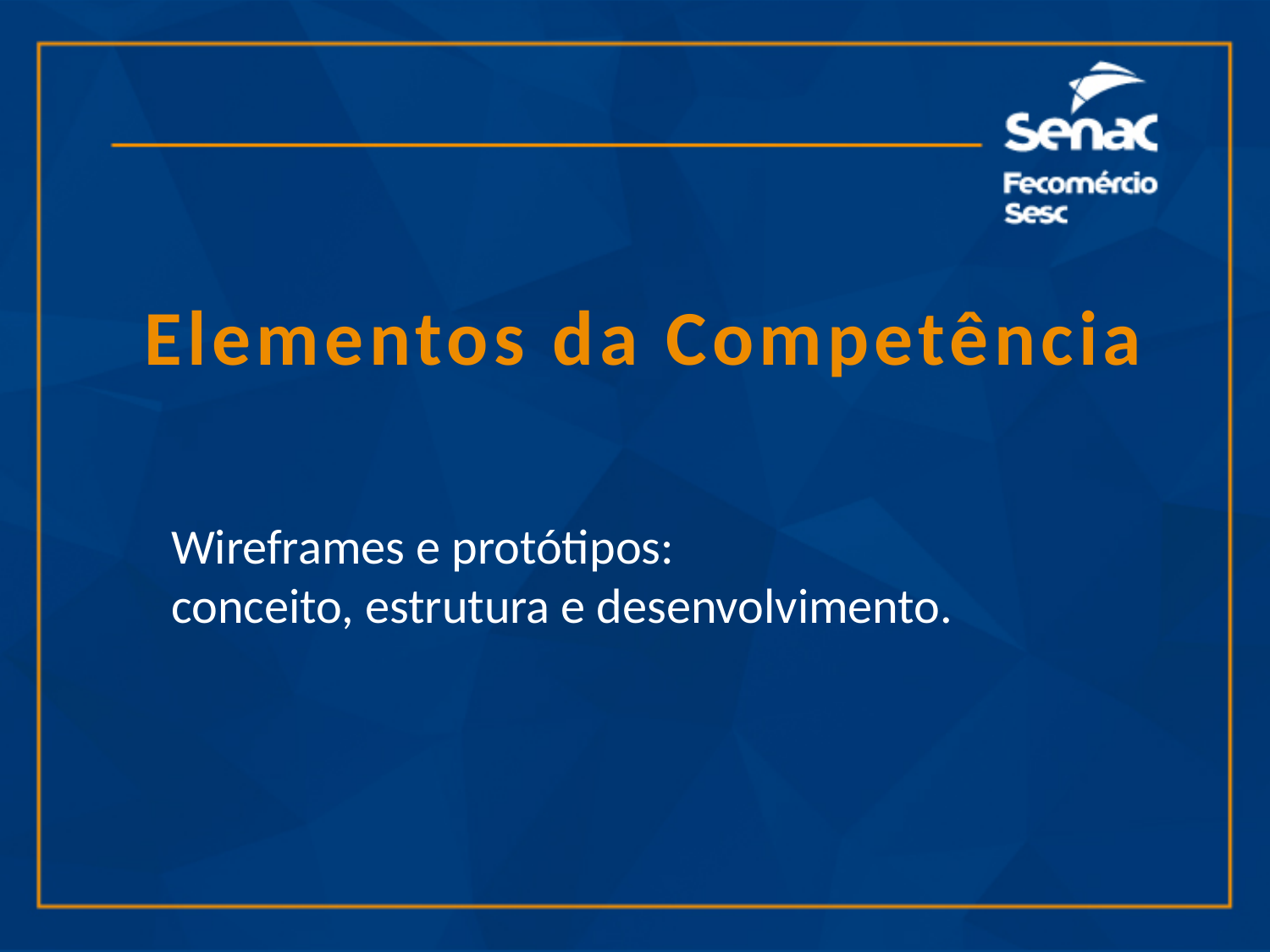

Elementos da Competência
Wireframes e protótipos:
conceito, estrutura e desenvolvimento.